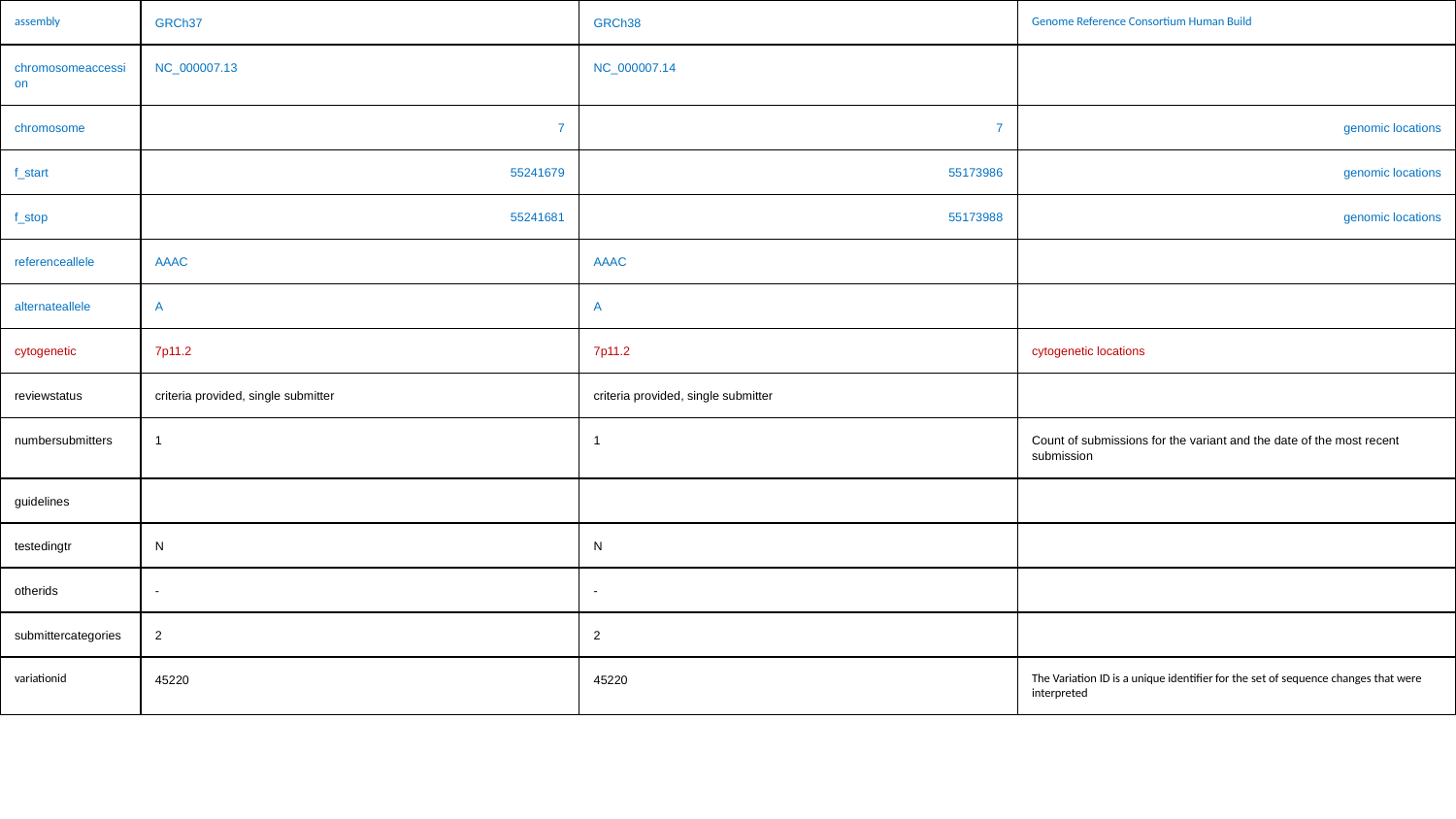

| assembly | GRCh37 | GRCh38 | Genome Reference Consortium Human Build |
| --- | --- | --- | --- |
| chromosomeaccession | NC\_000007.13 | NC\_000007.14 |  |
| chromosome | 7 | 7 | genomic locations |
| f\_start | 55241679 | 55173986 | genomic locations |
| f\_stop | 55241681 | 55173988 | genomic locations |
| referenceallele | AAAC | AAAC |  |
| alternateallele | A | A |  |
| cytogenetic | 7p11.2 | 7p11.2 | cytogenetic locations |
| reviewstatus | criteria provided, single submitter | criteria provided, single submitter |  |
| numbersubmitters | 1 | 1 | Count of submissions for the variant and the date of the most recent submission |
| guidelines |  |  |  |
| testedingtr | N | N |  |
| otherids | - | - |  |
| submittercategories | 2 | 2 |  |
| variationid | 45220 | 45220 | The Variation ID is a unique identifier for the set of sequence changes that were interpreted |